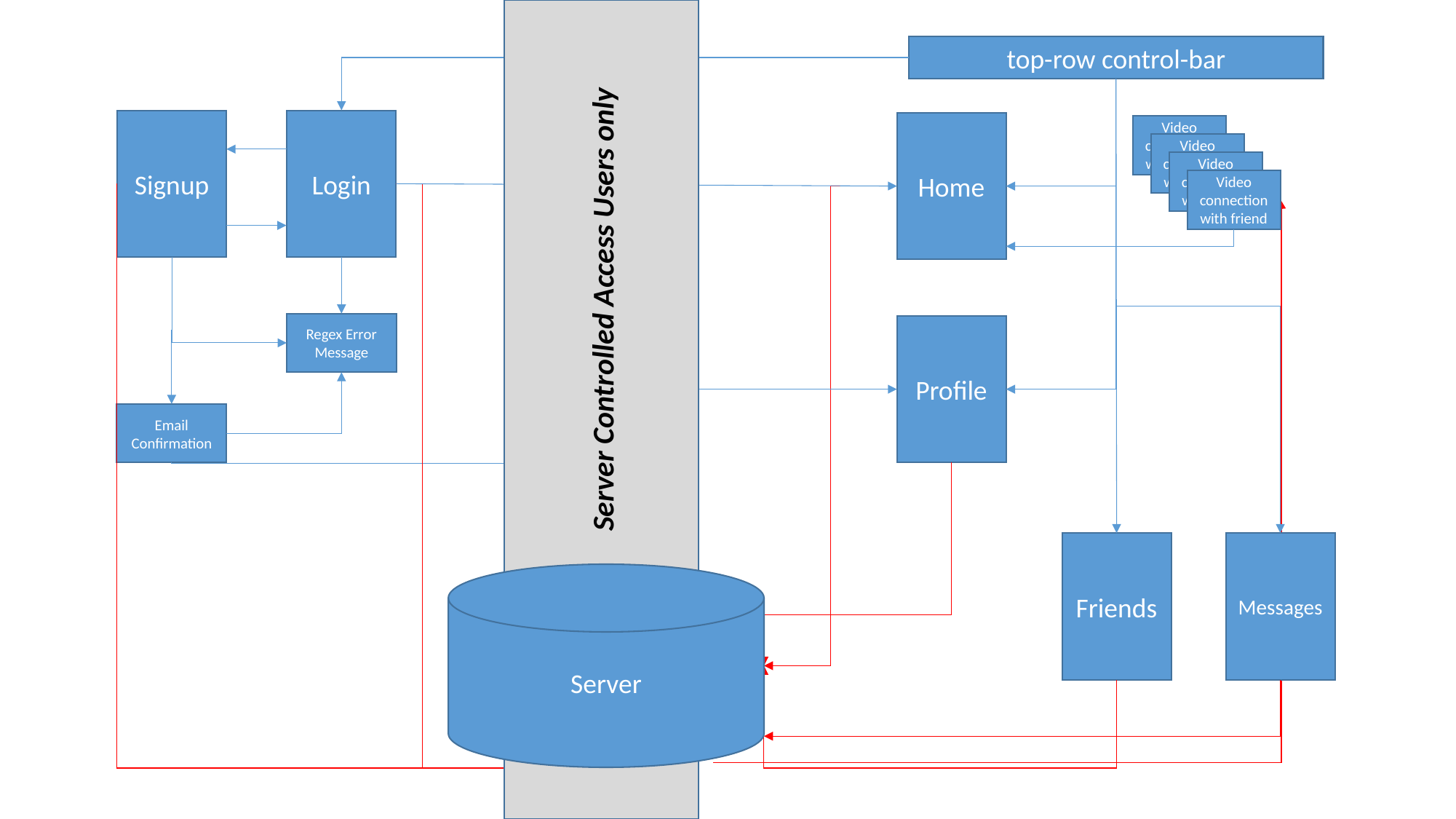

top-row control-bar
Signup
Login
Home
Video connection with friend
Video connection with friend
Video connection with friend
Video connection with friend
                             Server Controlled Access Users only
Regex Error Message
Profile
Email Confirmation
Friends
Messages
Server